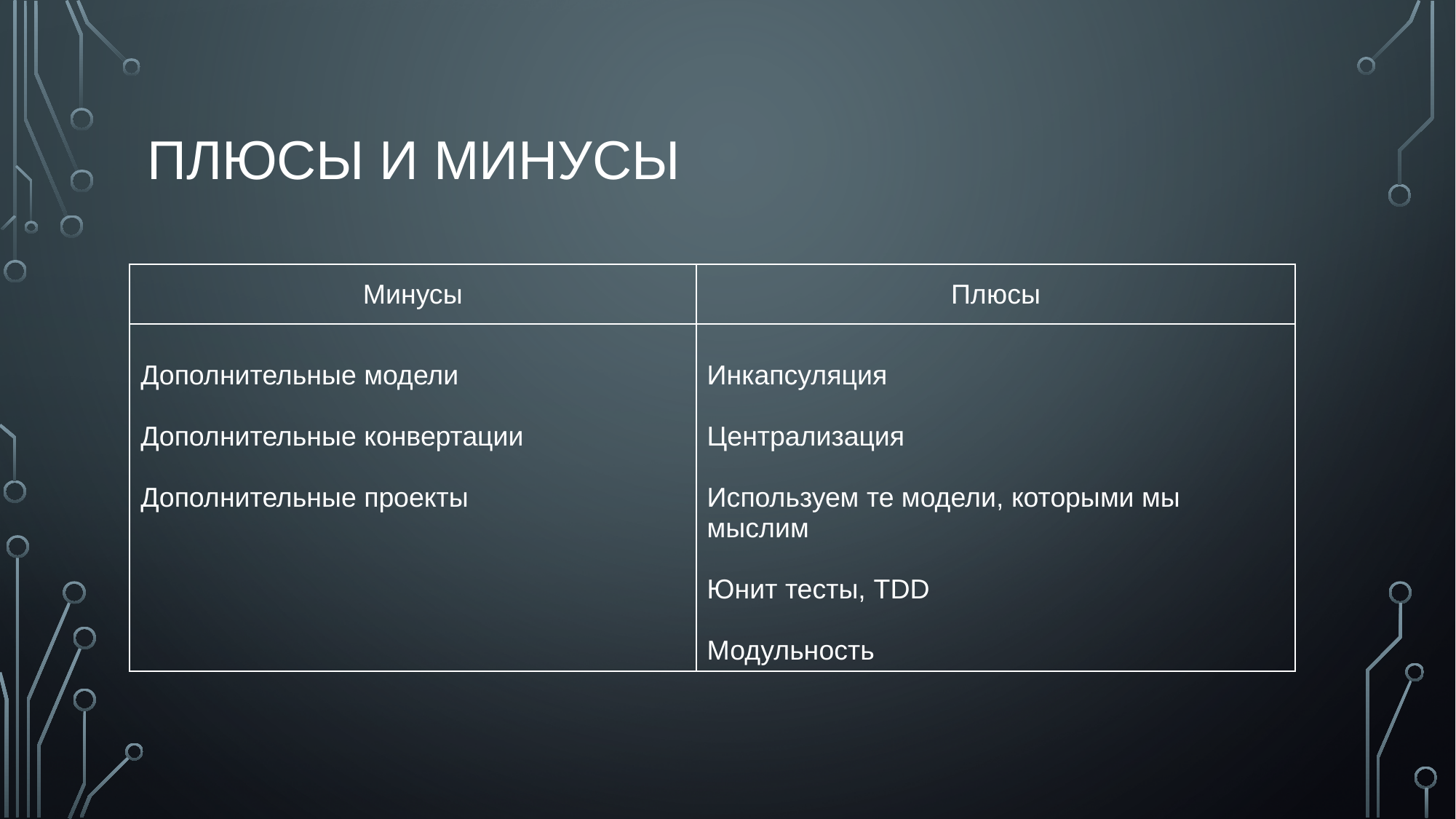

# ПЛЮСЫ И МИНУСЫ
| Минусы | Плюсы |
| --- | --- |
| Дополнительные модели Дополнительные конвертации Дополнительные проекты | Инкапсуляция Централизация Используем те модели, которыми мы мыслим Юнит тесты, TDD Модульность |